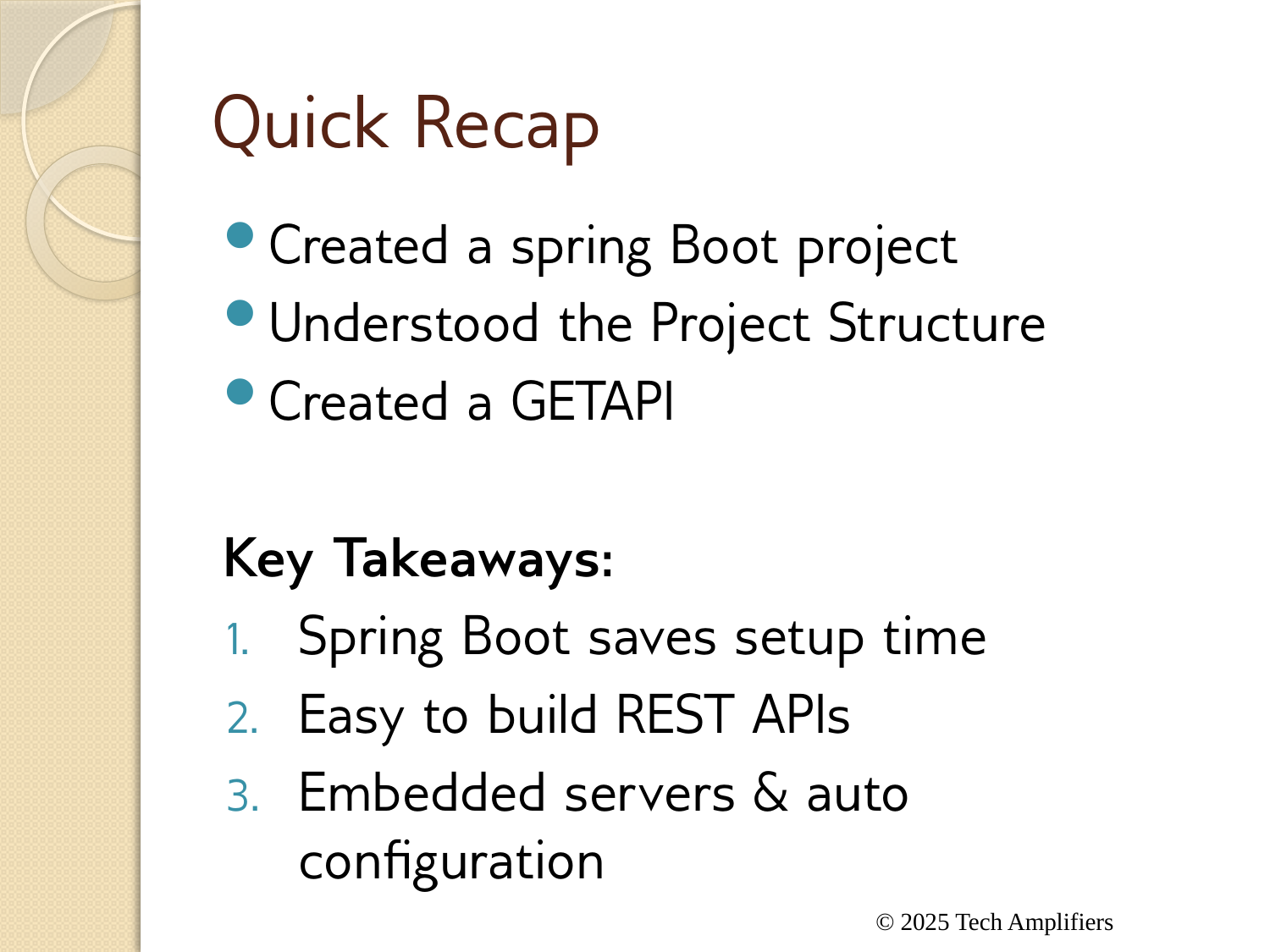

# Quick Recap
Created a spring Boot project
Understood the Project Structure
Created a GETAPI

Key Takeaways:
Spring Boot saves setup time
Easy to build REST APIs
Embedded servers & auto configuration

© 2025 Tech Amplifiers